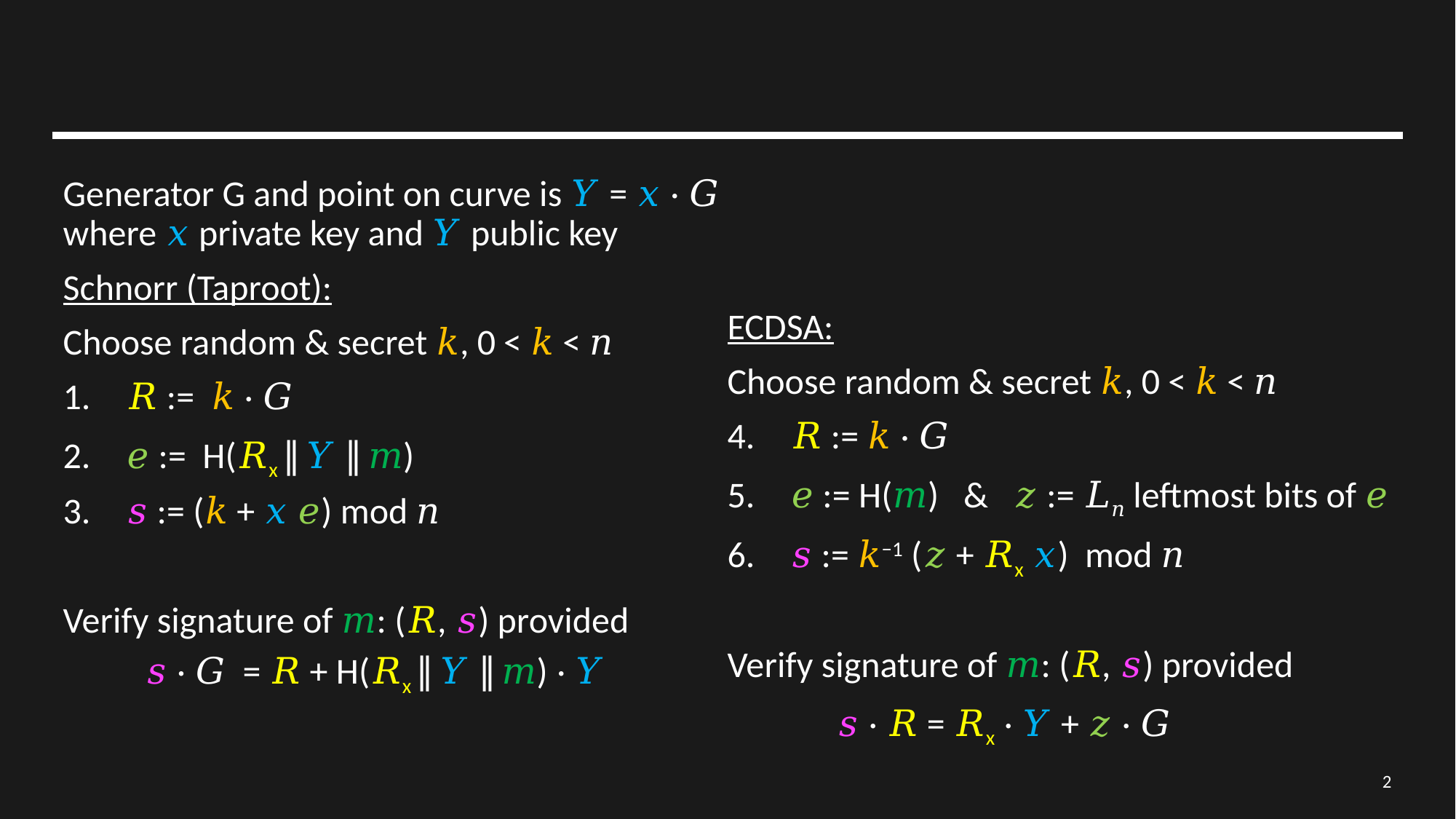

#
Generator G and point on curve is 𝑌 = 𝑥 ⋅ 𝐺 where 𝑥 private key and 𝑌 public key
Schnorr (Taproot):
Choose random & secret 𝑘, 0 < 𝑘 < 𝑛
 𝑅 :=  𝑘 ⋅ 𝐺
 𝑒 :=  H(𝑅x ∥ 𝑌 ∥ 𝑚)
 𝑠 := (𝑘 + 𝑥 𝑒) mod 𝑛

Verify signature of 𝑚: (𝑅, 𝑠) provided
𝑠 ⋅ 𝐺  = 𝑅 + H(𝑅x ∥ 𝑌 ∥ 𝑚) ⋅ 𝑌

ECDSA:
Choose random & secret 𝑘, 0 < 𝑘 < 𝑛
 𝑅 := 𝑘 ⋅ 𝐺
 𝑒 := H(𝑚)   &   𝑧 := 𝐿𝑛 leftmost bits of 𝑒
 𝑠 := 𝑘−1 (𝑧 + 𝑅x 𝑥)  mod 𝑛

Verify signature of 𝑚: (𝑅, 𝑠) provided
	𝑠 ⋅ 𝑅 = 𝑅x ⋅ 𝑌 + 𝑧 ⋅ 𝐺
2